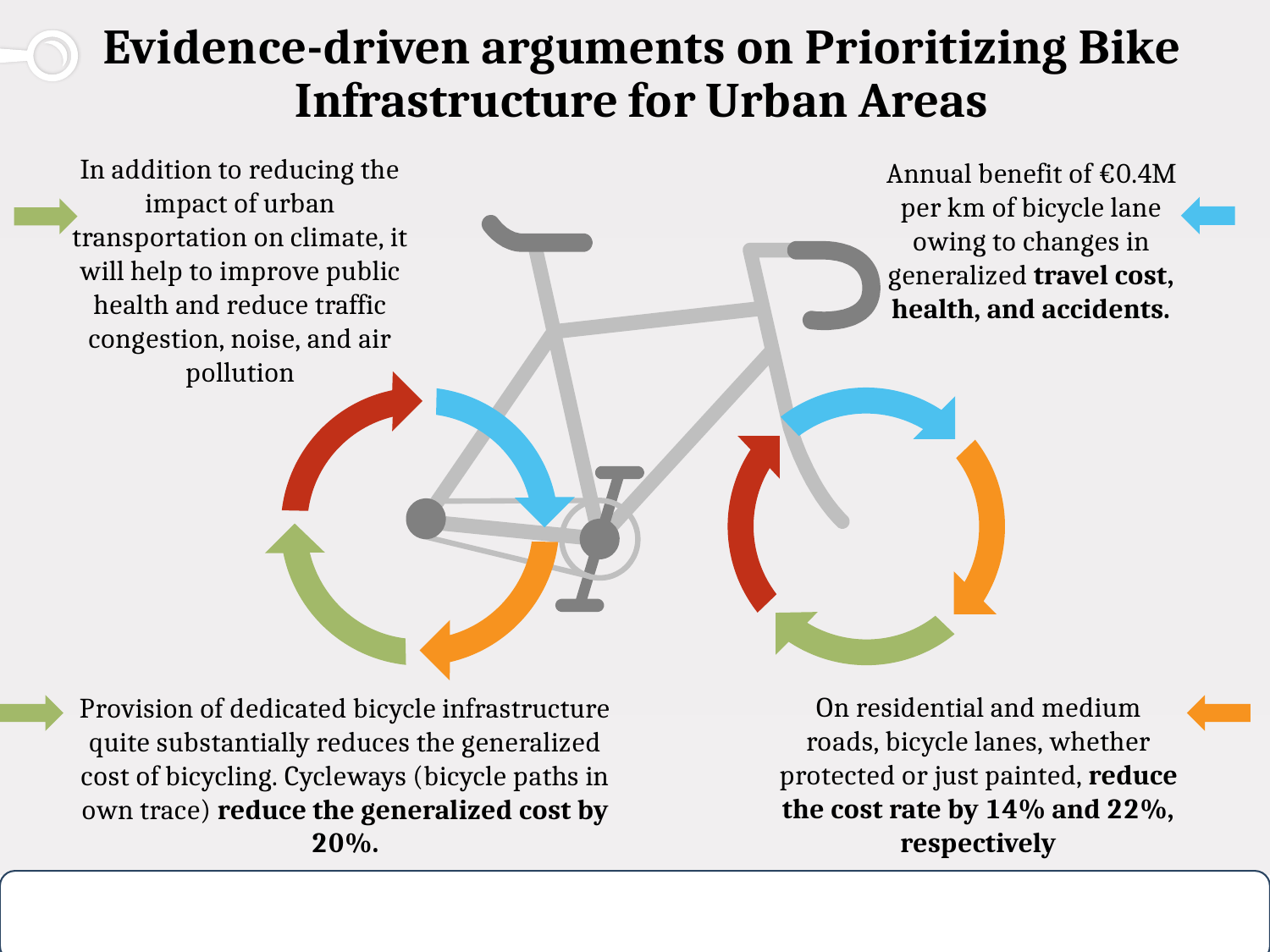

# Evidence-driven arguments on Prioritizing Bike Infrastructure for Urban Areas
In addition to reducing the impact of urban transportation on climate, it will help to improve public health and reduce traffic congestion, noise, and air pollution

Annual benefit of €0.4M per km of bicycle lane owing to changes in generalized travel cost, health, and accidents.

On residential and medium roads, bicycle lanes, whether protected or just painted, reduce the cost rate by 14% and 22%, respectively
Provision of dedicated bicycle infrastructure quite substantially reduces the generalized cost of bicycling. Cycleways (bicycle paths in own trace) reduce the generalized cost by 20%.